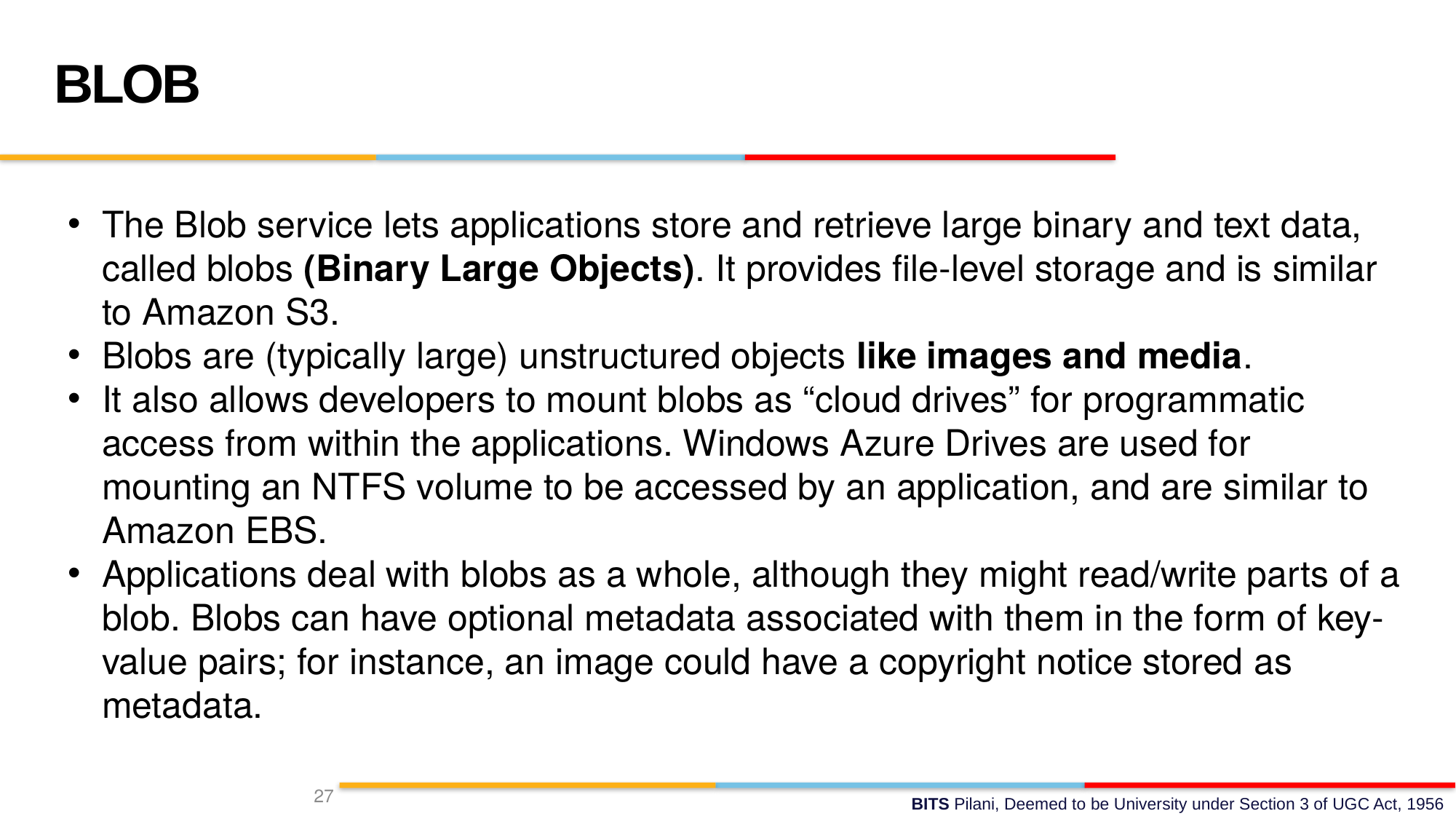

BLOB
The Blob service lets applications store and retrieve large binary and text data, called blobs (Binary Large Objects). It provides file-level storage and is similar to Amazon S3.
Blobs are (typically large) unstructured objects like images and media.
It also allows developers to mount blobs as “cloud drives” for programmatic access from within the applications. Windows Azure Drives are used for mounting an NTFS volume to be accessed by an application, and are similar to Amazon EBS.
Applications deal with blobs as a whole, although they might read/write parts of a blob. Blobs can have optional metadata associated with them in the form of key-value pairs; for instance, an image could have a copyright notice stored as metadata.
27